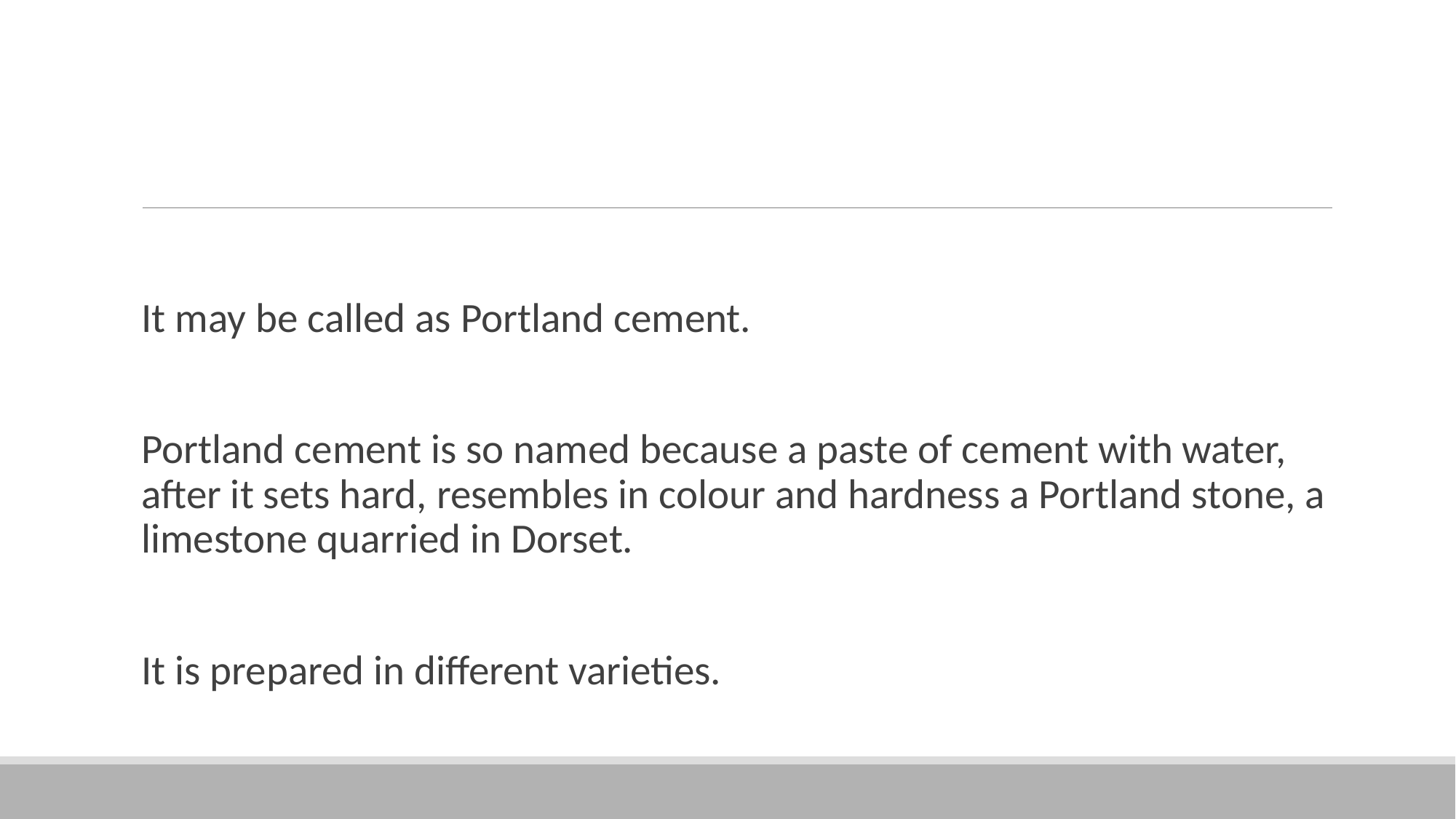

#

It may be called as Portland cement.

Portland cement is so named because a paste of cement with water, after it sets hard, resembles in colour and hardness a Portland stone, a limestone quarried in Dorset.

It is prepared in different varieties.